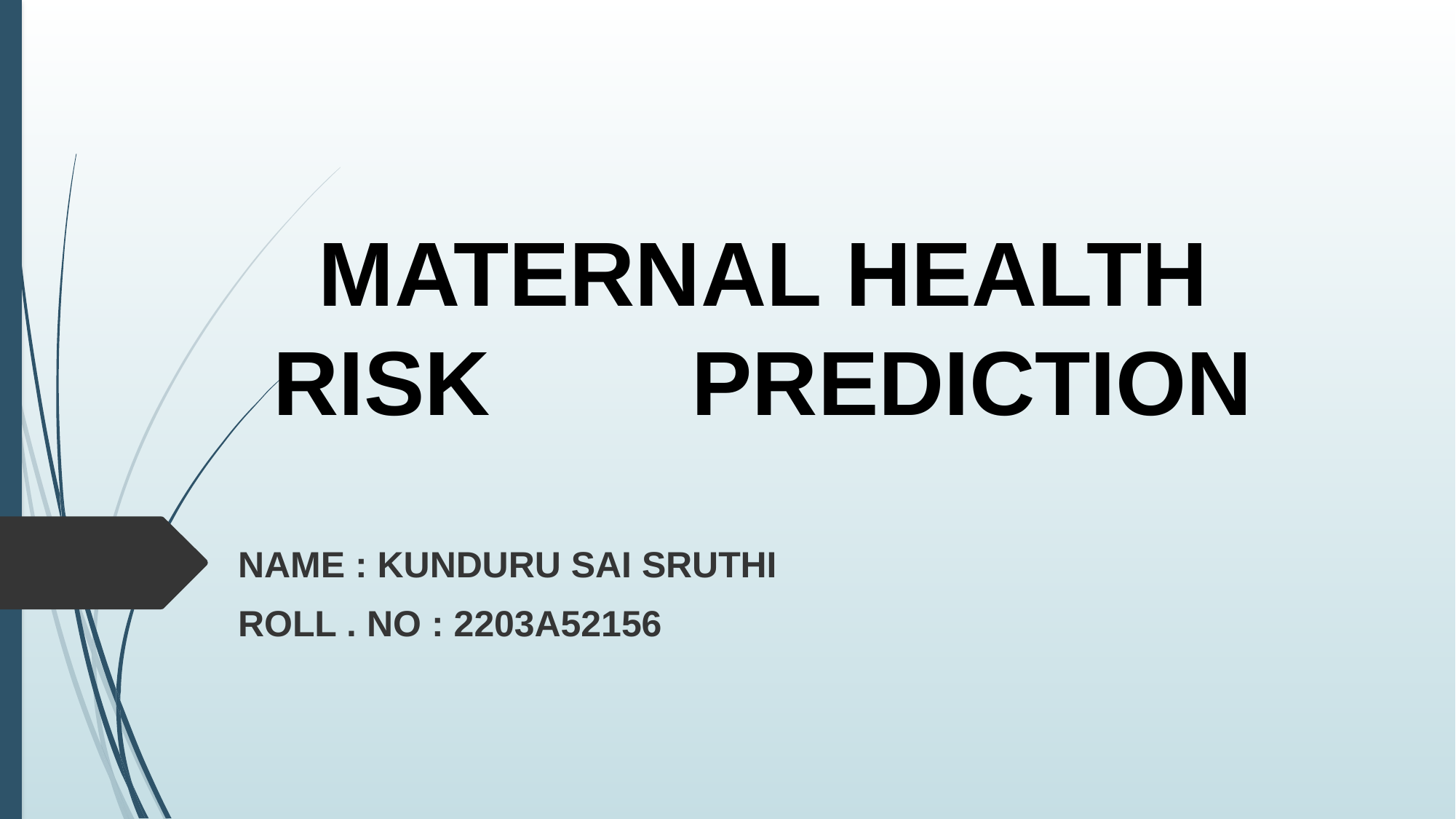

# MATERNAL HEALTH RISK        PREDICTION
NAME : KUNDURU SAI SRUTHI
ROLL . NO : 2203A52156